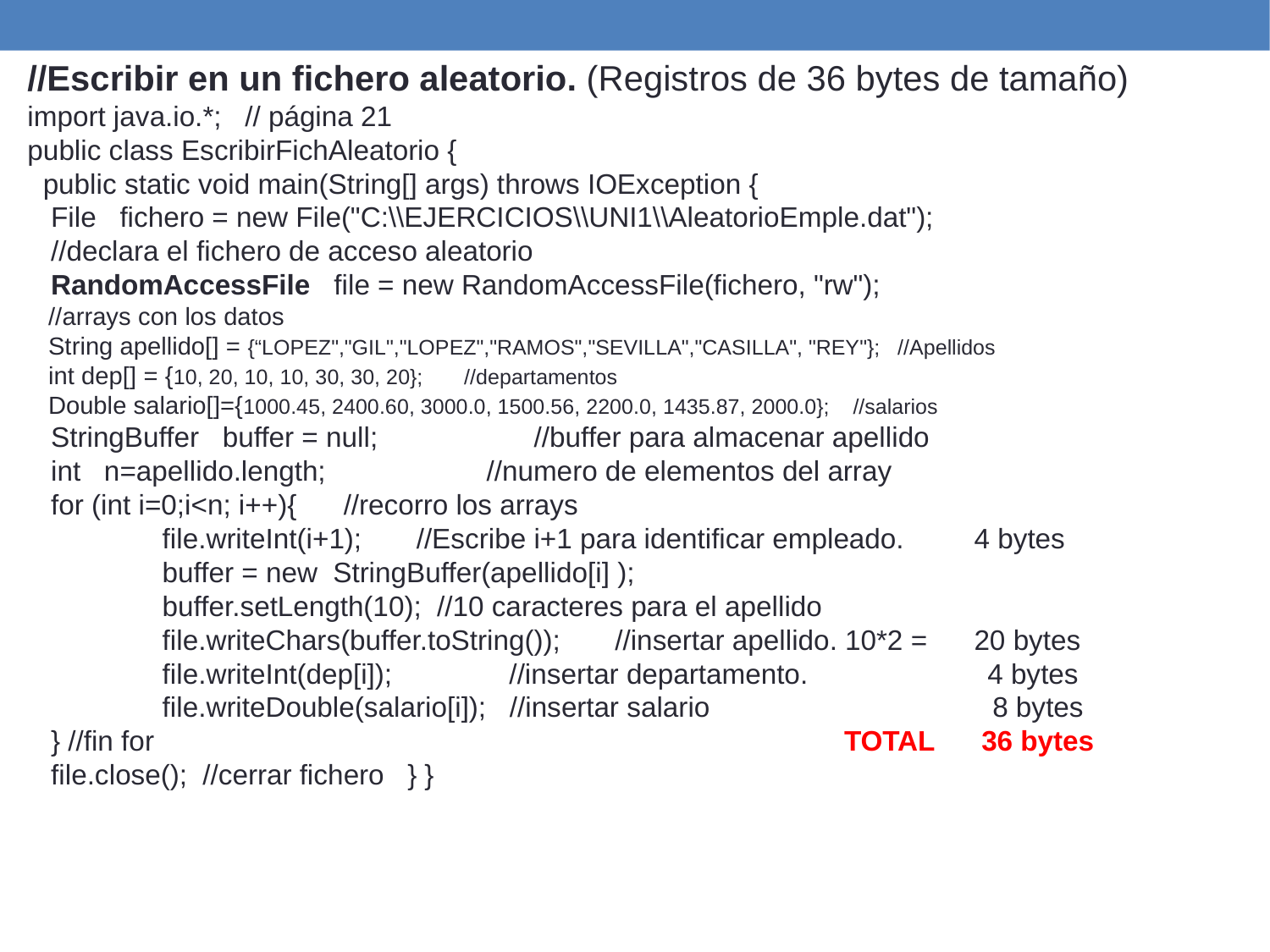

//Escribir en un fichero aleatorio. (Registros de 36 bytes de tamaño)
import java.io.*;   // página 21
public class EscribirFichAleatorio {
  public static void main(String[] args) throws IOException {
   File   fichero = new File("C:\\EJERCICIOS\\UNI1\\AleatorioEmple.dat");
   //declara el fichero de acceso aleatorio
   RandomAccessFile   file = new RandomAccessFile(fichero, "rw");
   //arrays con los datos
   String apellido[] = {“LOPEZ","GIL","LOPEZ","RAMOS","SEVILLA","CASILLA", "REY"};   //Apellidos
   int dep[] = {10, 20, 10, 10, 30, 30, 20};       //departamentos
   Double salario[]={1000.45, 2400.60, 3000.0, 1500.56, 2200.0, 1435.87, 2000.0};    //salarios
   StringBuffer   buffer = null;                    //buffer para almacenar apellido
   int   n=apellido.length;   	          //numero de elementos del array
   for (int i=0;i<n; i++){      //recorro los arrays
	 file.writeInt(i+1);       //Escribe i+1 para identificar empleado.         4 bytes
     	 buffer = new  StringBuffer(apellido[i] );
     	 buffer.setLength(10);  //10 caracteres para el apellido
     	 file.writeChars(buffer.toString());       //insertar apellido. 10*2 =      20 bytes
	 file.writeInt(dep[i]);               //insertar departamento.                       4 bytes
	 file.writeDouble(salario[i]);   //insertar salario	                          8 bytes
   } //fin for    					       TOTAL      36 bytes
   file.close();  //cerrar fichero   } }